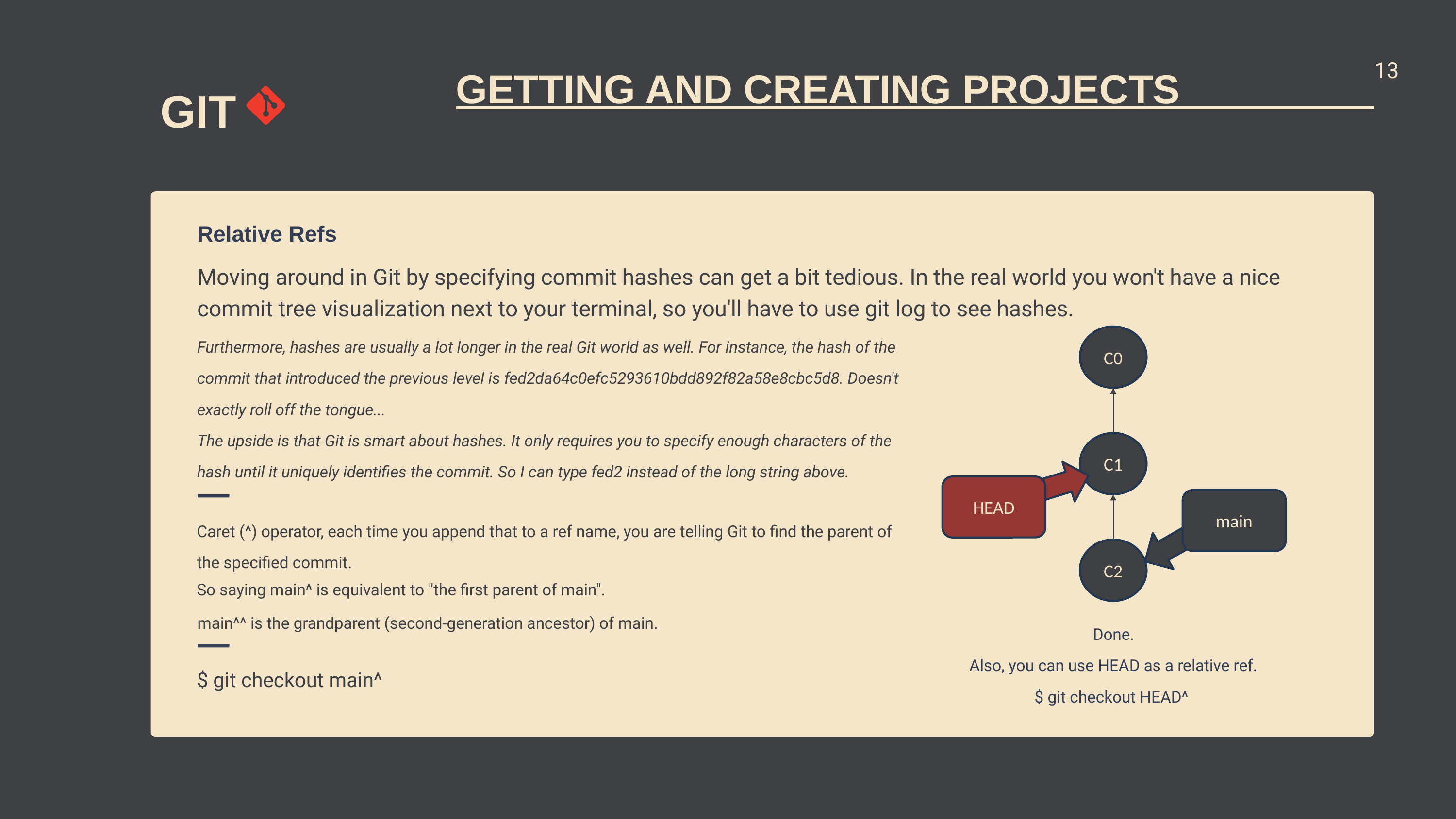

13
GETTING AND CREATING PROJECTS
GIT

Relative Refs
Moving around in Git by specifying commit hashes can get a bit tedious. In the real world you won't have a nice commit tree visualization next to your terminal, so you'll have to use git log to see hashes.
Furthermore, hashes are usually a lot longer in the real Git world as well. For instance, the hash of the commit that introduced the previous level is fed2da64c0efc5293610bdd892f82a58e8cbc5d8. Doesn't exactly roll off the tongue...
The upside is that Git is smart about hashes. It only requires you to specify enough characters of the hash until it uniquely identifies the commit. So I can type fed2 instead of the long string above.
C0
C1

HEAD
main

Caret (^) operator, each time you append that to a ref name, you are telling Git to find the parent of the specified commit.
C2
So saying main^ is equivalent to "the first parent of main".
main^^ is the grandparent (second-generation ancestor) of main.
Done.
Also, you can use HEAD as a relative ref.
$ git checkout HEAD^

$ git checkout main^
There, that’s all there is to branching! The branch newImage now refers to commit C1.